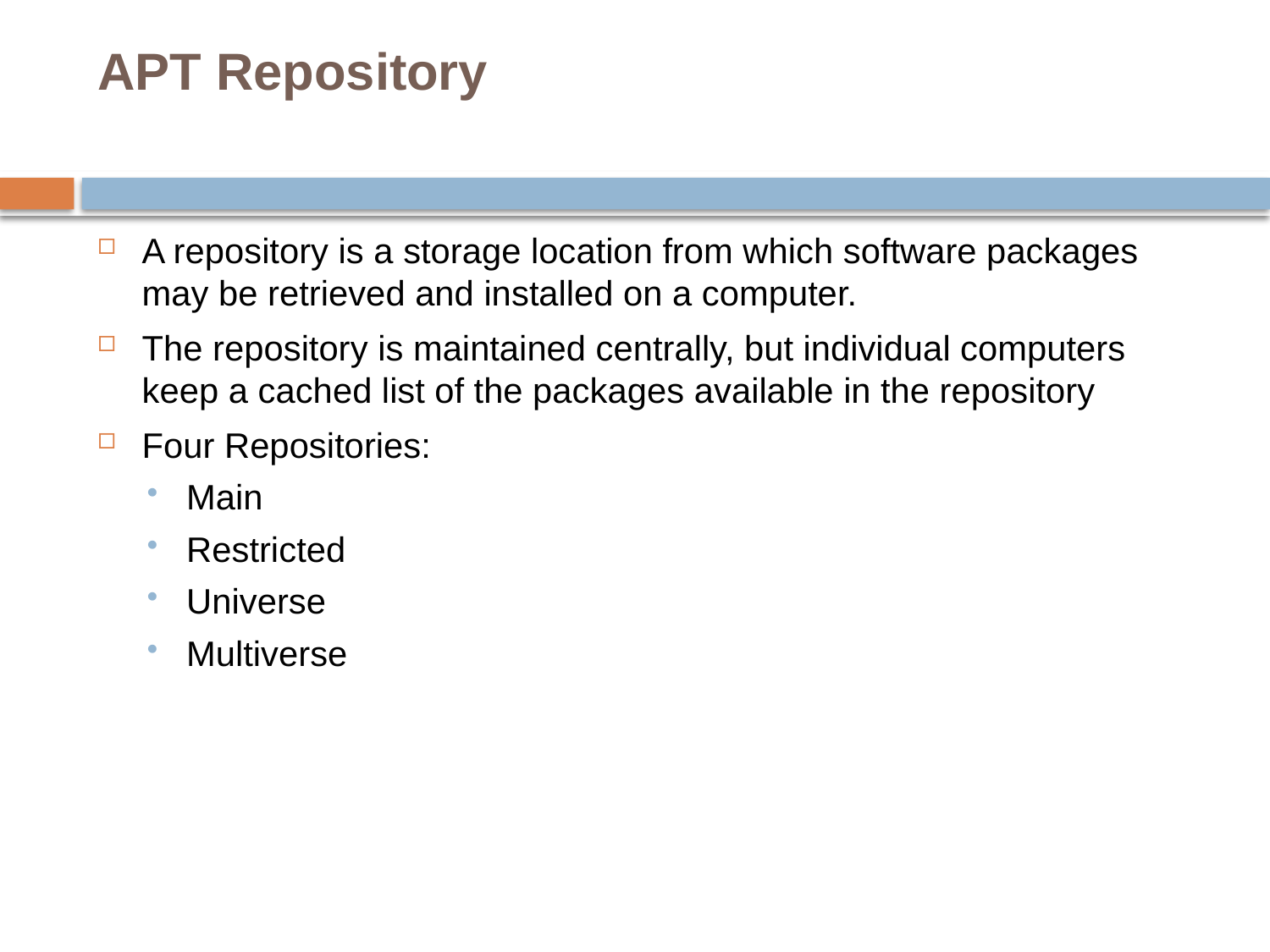

# APT Repository
A repository is a storage location from which software packages may be retrieved and installed on a computer.
The repository is maintained centrally, but individual computers keep a cached list of the packages available in the repository
Four Repositories:
Main
Restricted
Universe
Multiverse